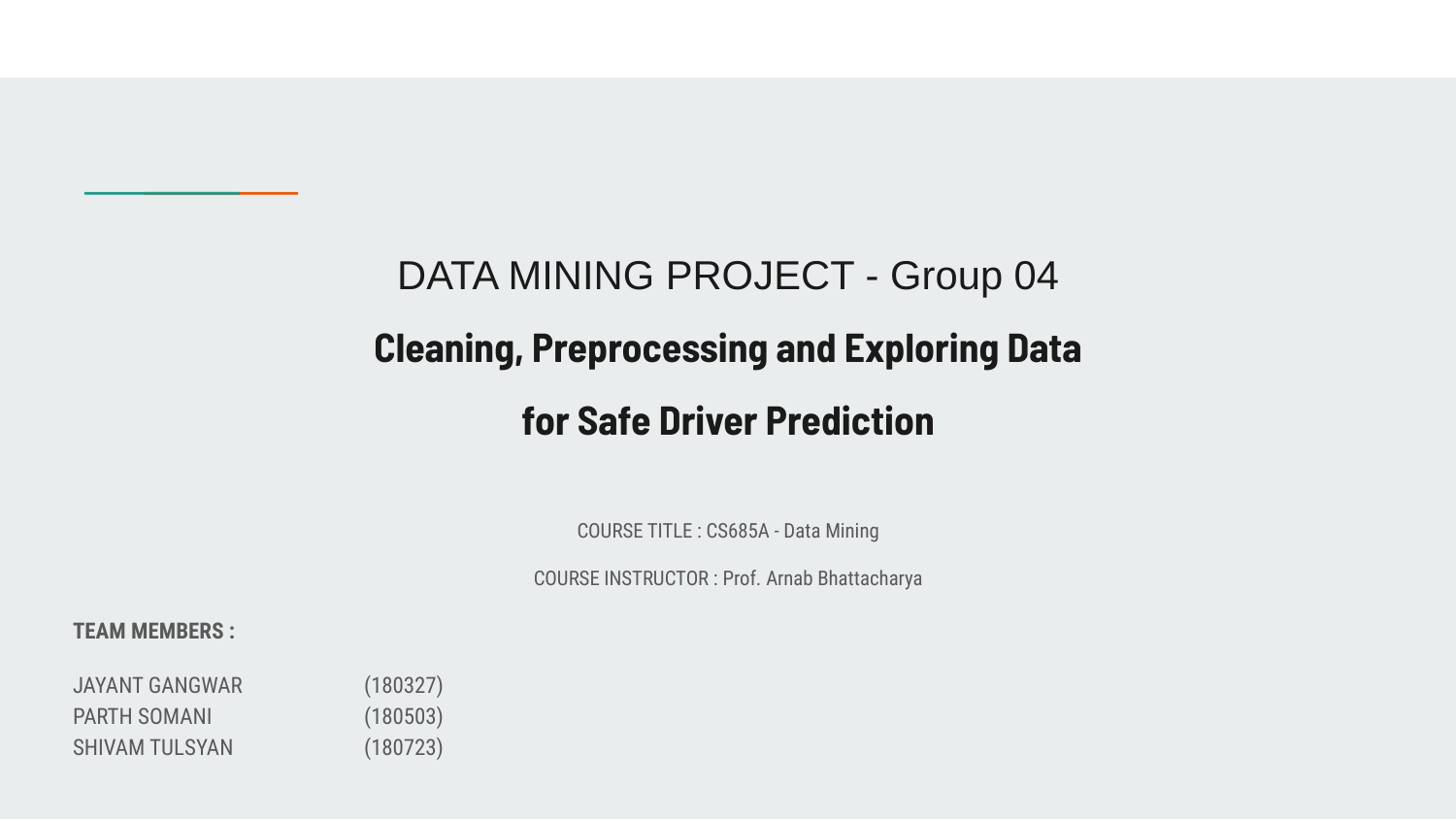

# DATA MINING PROJECT - Group 04
Cleaning, Preprocessing and Exploring Data
for Safe Driver Prediction
COURSE TITLE : CS685A - Data Mining
COURSE INSTRUCTOR : Prof. Arnab Bhattacharya

TEAM MEMBERS :
JAYANT GANGWAR	(180327)
PARTH SOMANI		(180503)
SHIVAM TULSYAN	(180723)